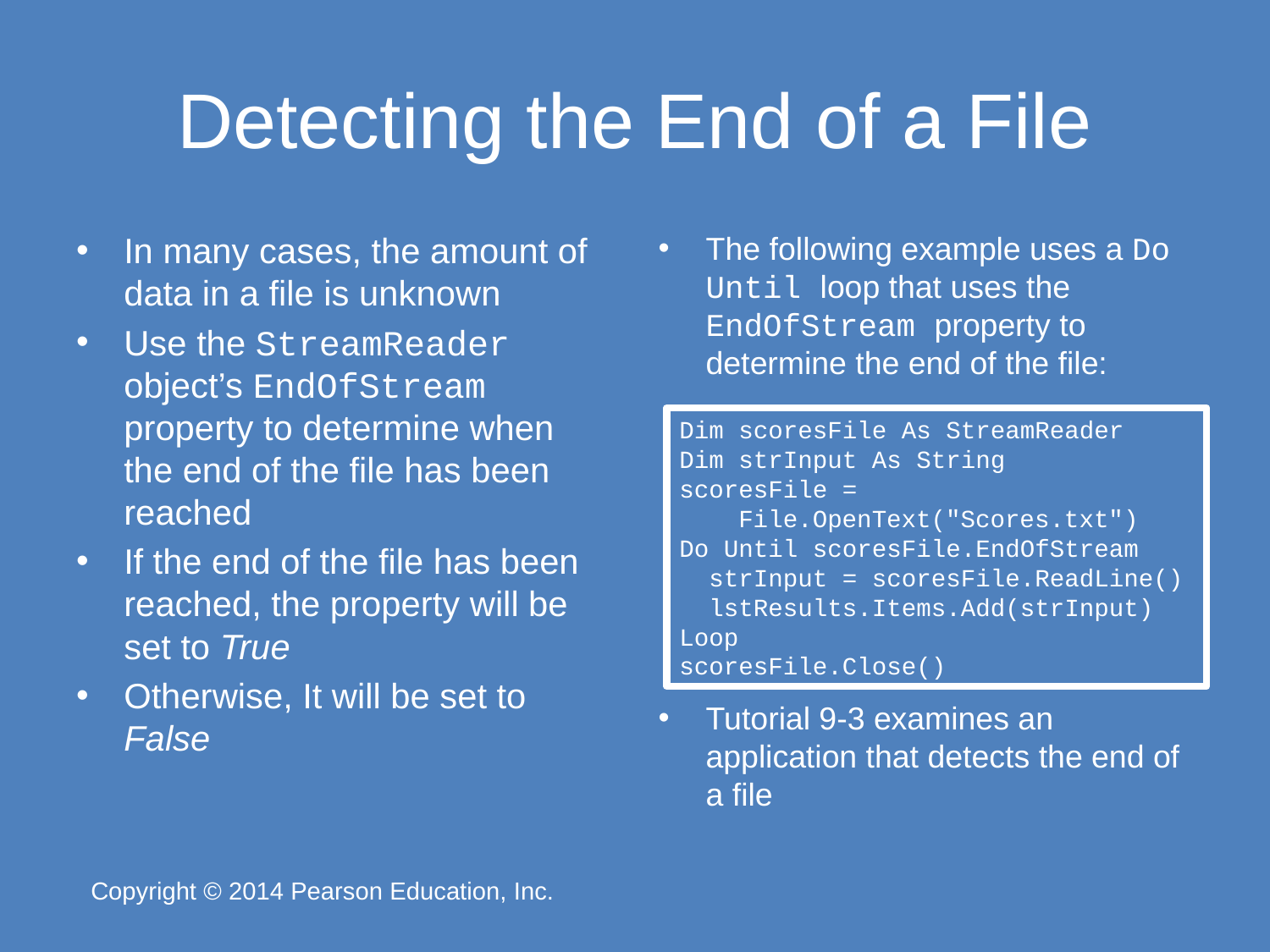

# Detecting the End of a File
In many cases, the amount of data in a file is unknown
Use the StreamReader object’s EndOfStream property to determine when the end of the file has been reached
If the end of the file has been reached, the property will be set to True
Otherwise, It will be set to False

The following example uses a Do Until loop that uses the EndOfStream property to determine the end of the file:

Tutorial 9-3 examines an application that detects the end of a file

Dim scoresFile As StreamReader
Dim strInput As String
scoresFile =
    File.OpenText("Scores.txt")
Do Until scoresFile.EndOfStream
  strInput = scoresFile.ReadLine()
  lstResults.Items.Add(strInput)
Loop
scoresFile.Close()